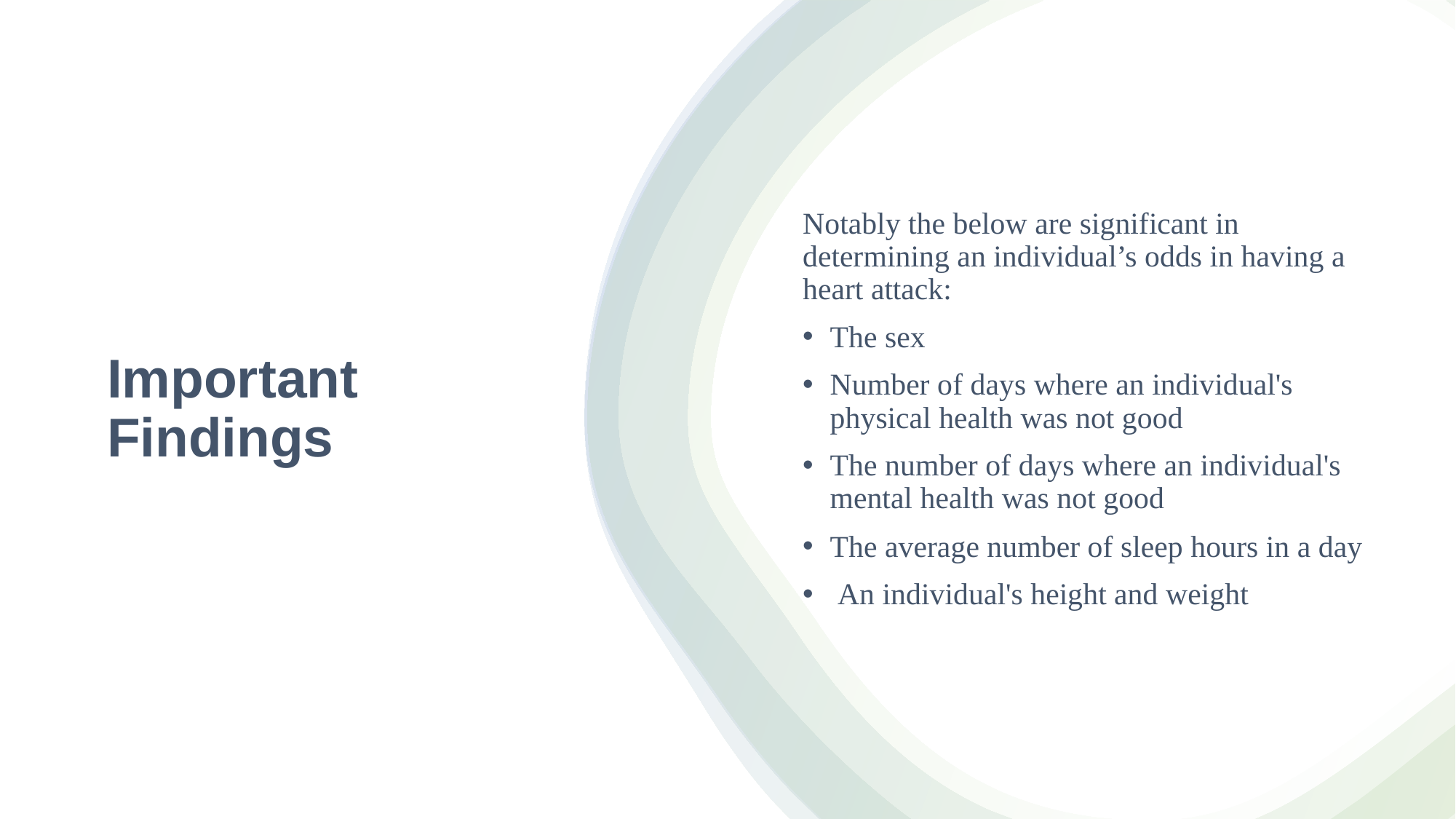

Notably the below are significant in determining an individual’s odds in having a heart attack:
The sex
Number of days where an individual's physical health was not good
The number of days where an individual's mental health was not good
The average number of sleep hours in a day
 An individual's height and weight
# Important Findings